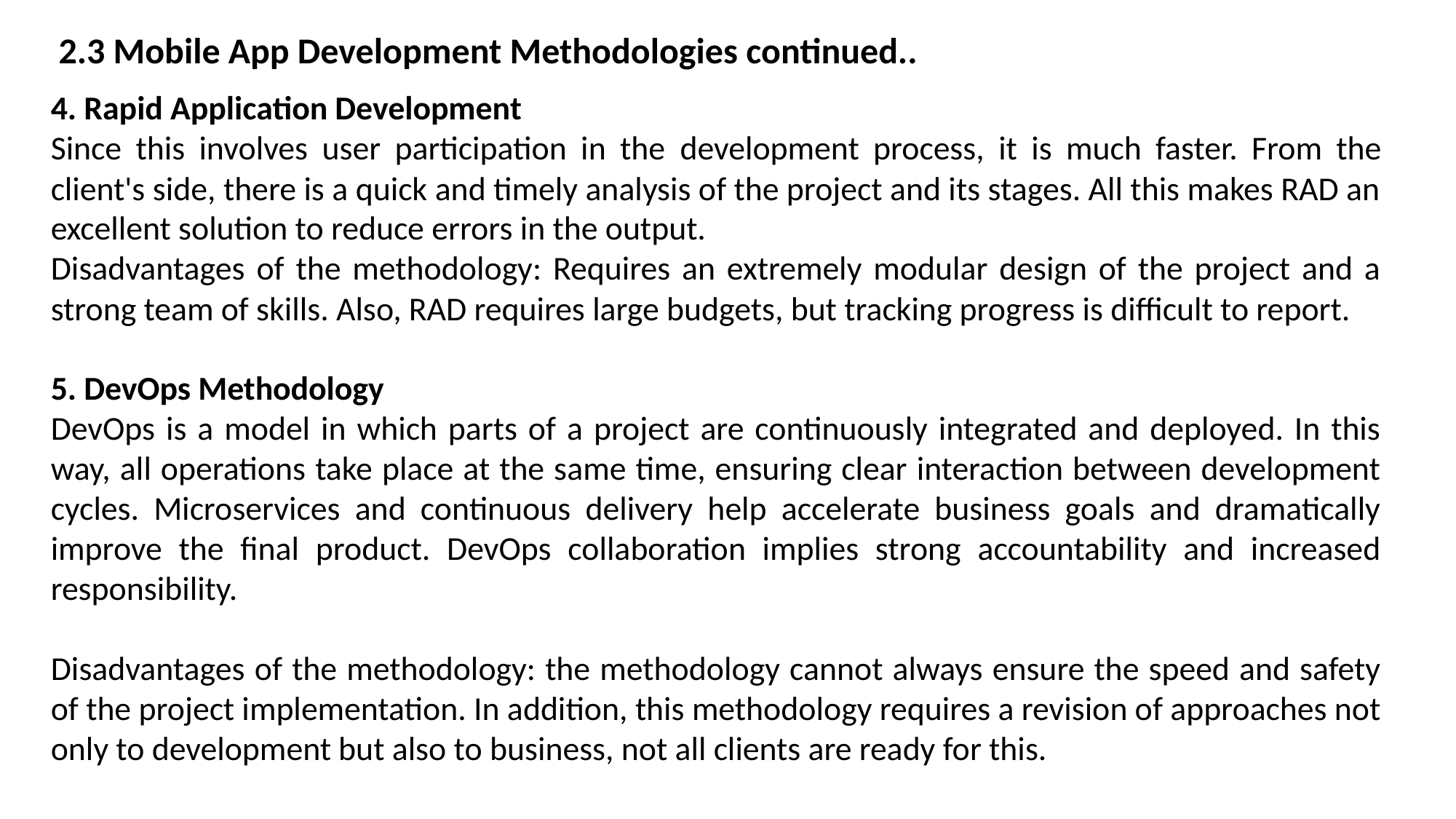

2.3 Mobile App Development Methodologies continued..
4. Rapid Application Development
Since this involves user participation in the development process, it is much faster. From the client's side, there is a quick and timely analysis of the project and its stages. All this makes RAD an excellent solution to reduce errors in the output.
Disadvantages of the methodology: Requires an extremely modular design of the project and a strong team of skills. Also, RAD requires large budgets, but tracking progress is difficult to report.

5. DevOps Methodology
DevOps is a model in which parts of a project are continuously integrated and deployed. In this way, all operations take place at the same time, ensuring clear interaction between development cycles. Microservices and continuous delivery help accelerate business goals and dramatically improve the final product. DevOps collaboration implies strong accountability and increased responsibility.

Disadvantages of the methodology: the methodology cannot always ensure the speed and safety of the project implementation. In addition, this methodology requires a revision of approaches not only to development but also to business, not all clients are ready for this.